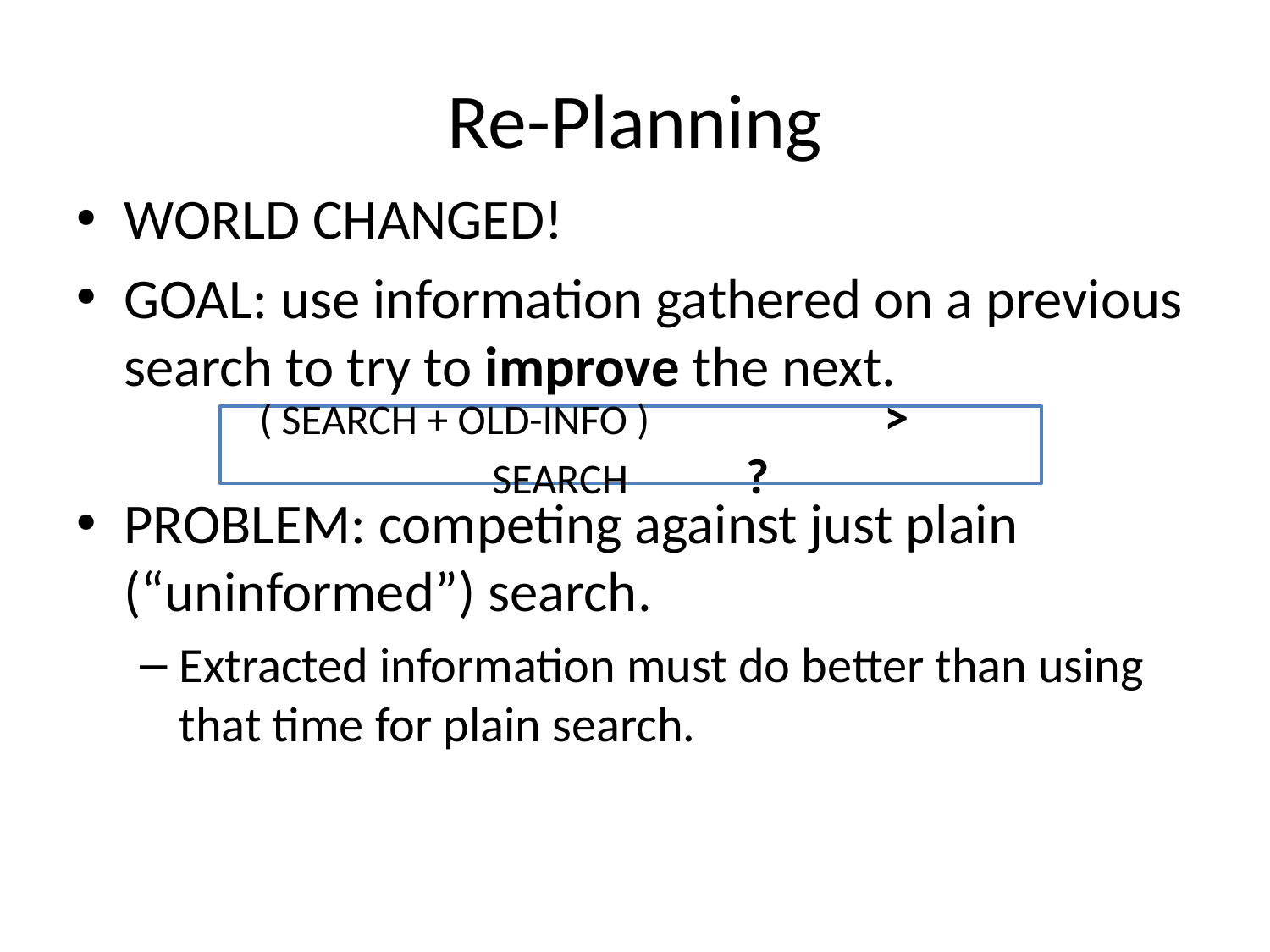

# Re-Planning
World Changed!
Goal: use information gathered on a previous search to try to improve the next.

Problem: competing against just plain (“uninformed”) search.
Extracted information must do better than using that time for plain search.
 ( Search + Old-Info ) 		> 	Search	?